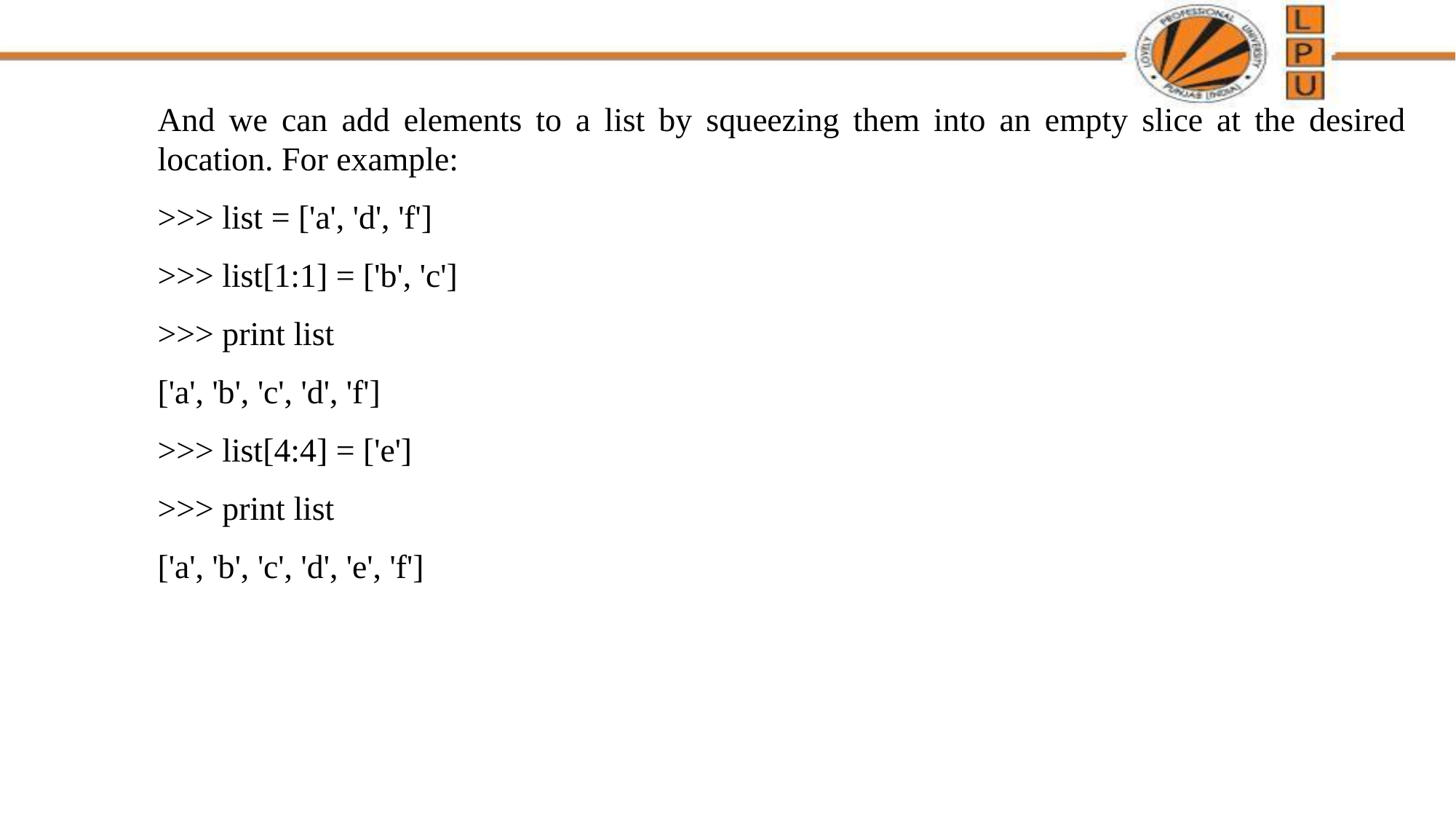

And we can add elements to a list by squeezing them into an empty slice at the desired location. For example:
>>> list = ['a', 'd', 'f']
>>> list[1:1] = ['b', 'c']
>>> print list
['a', 'b', 'c', 'd', 'f']
>>> list[4:4] = ['e']
>>> print list
['a', 'b', 'c', 'd', 'e', 'f']